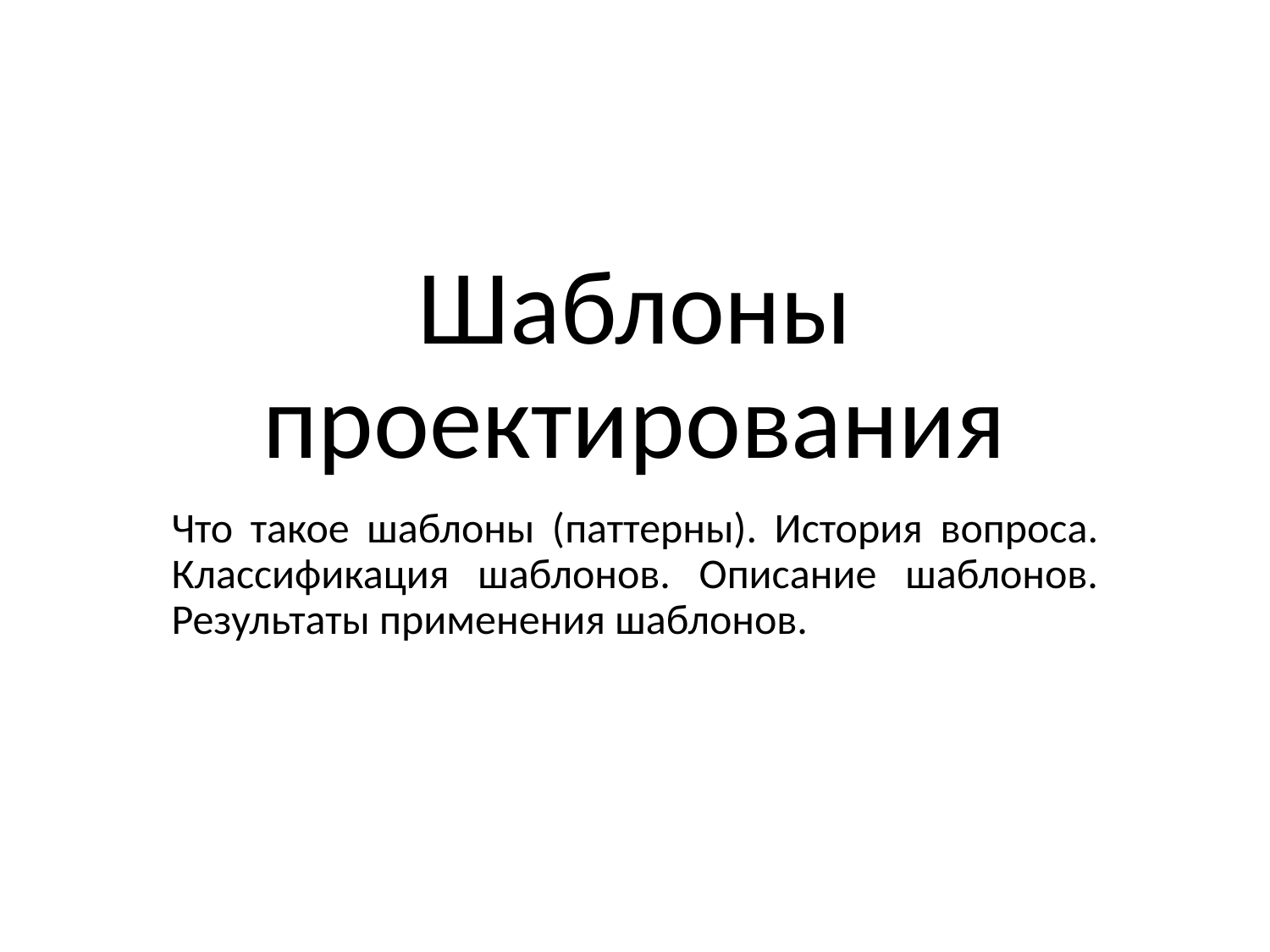

# Шаблоны проектирования
Что такое шаблоны (паттерны). История вопроса. Классификация шаблонов. Описание шаблонов. Результаты применения шаблонов.